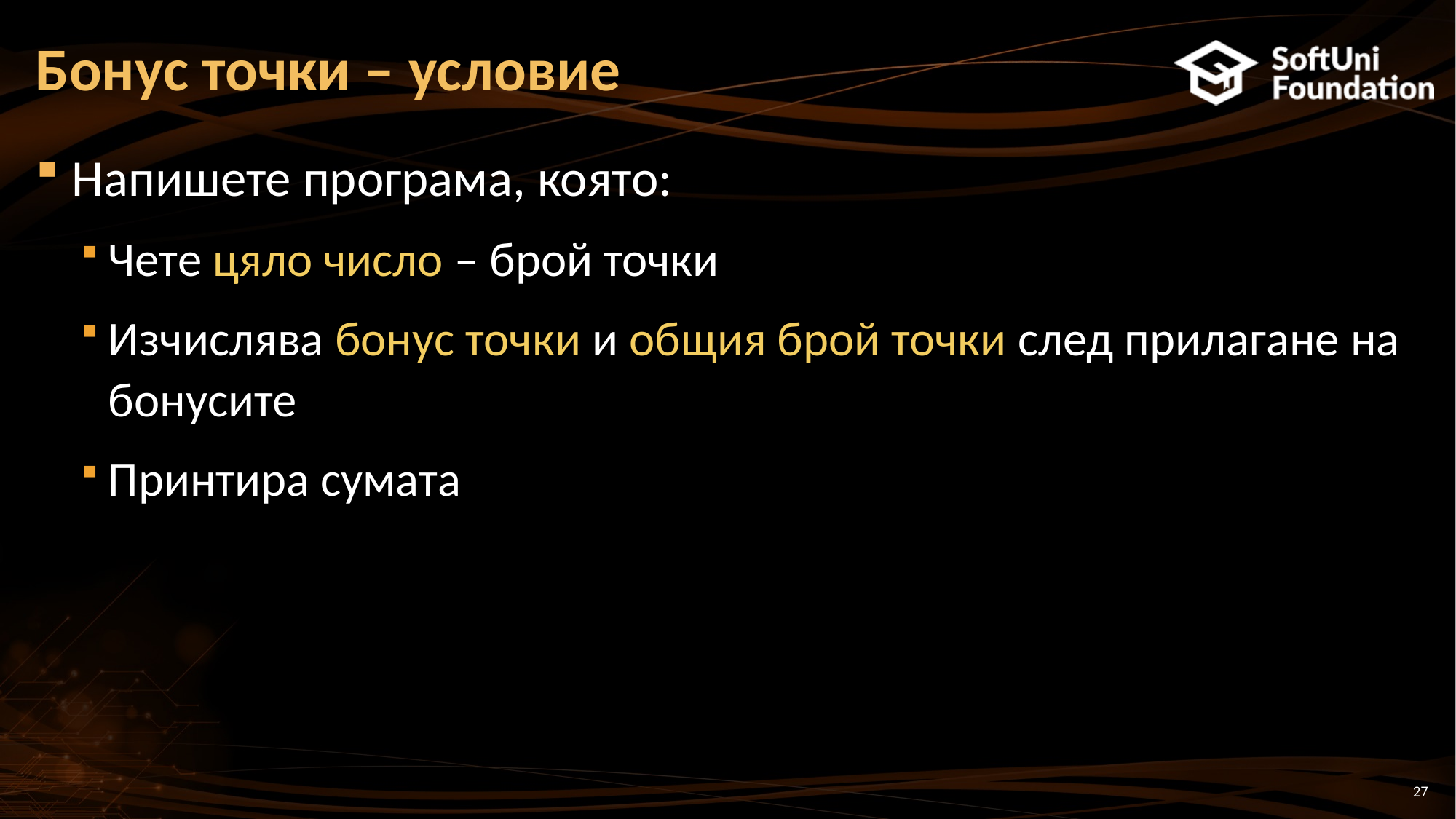

# Бонус точки – условие
Напишете програма, която:
Чете цяло число – брой точки
Изчислява бонус точки и общия брой точки след прилагане на бонусите
Принтира сумата
27